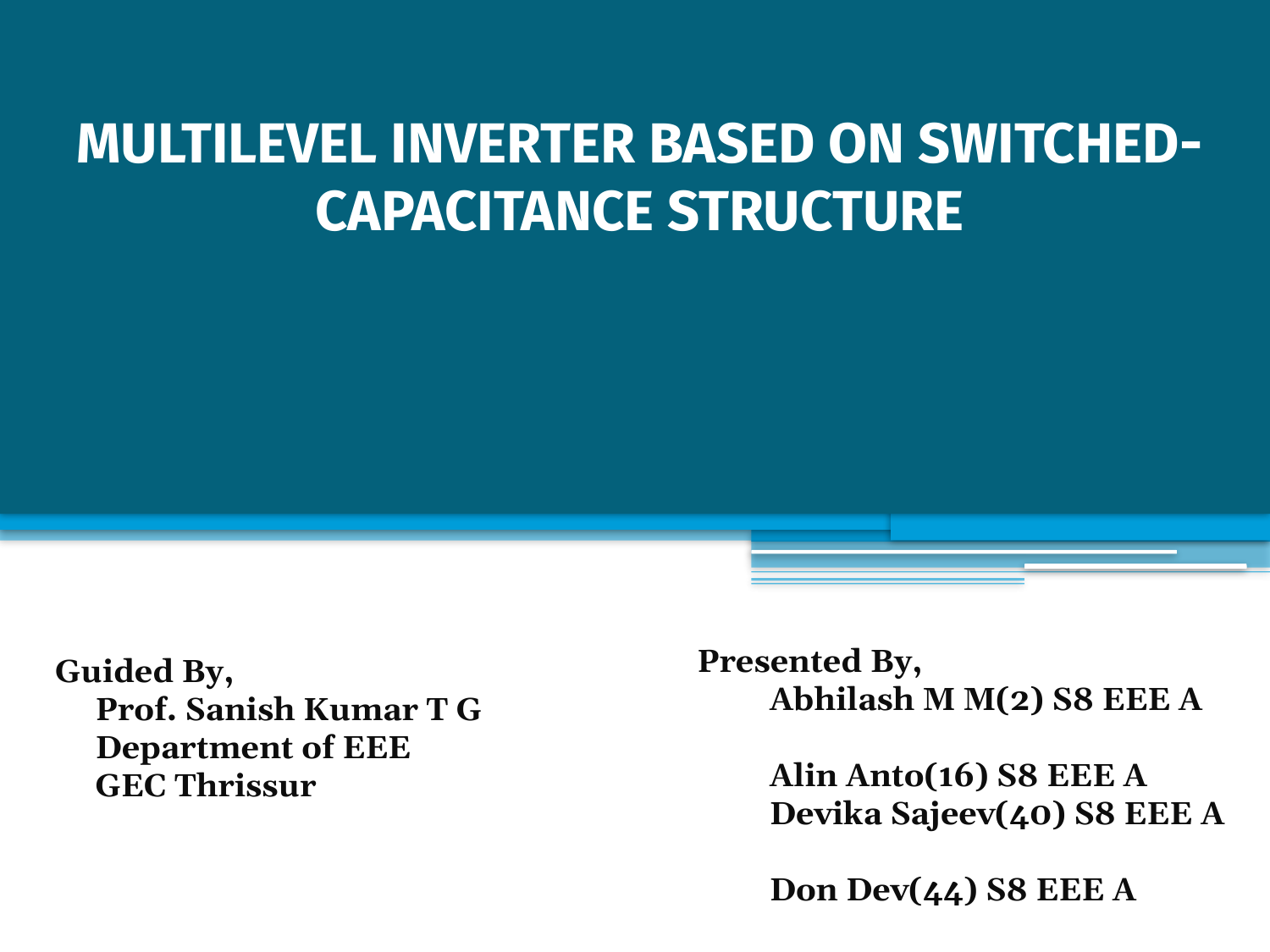

# MULTILEVEL INVERTER BASED ON SWITCHED-CAPACITANCE STRUCTURE
Presented By,
         Abhilash M M(2) S8 EEE A
         Alin Anto(16) S8 EEE A
         Devika Sajeev(40) S8 EEE A
         Don Dev(44) S8 EEE A

Guided By,
     Prof. Sanish Kumar T G
     Department of EEE
     GEC Thrissur